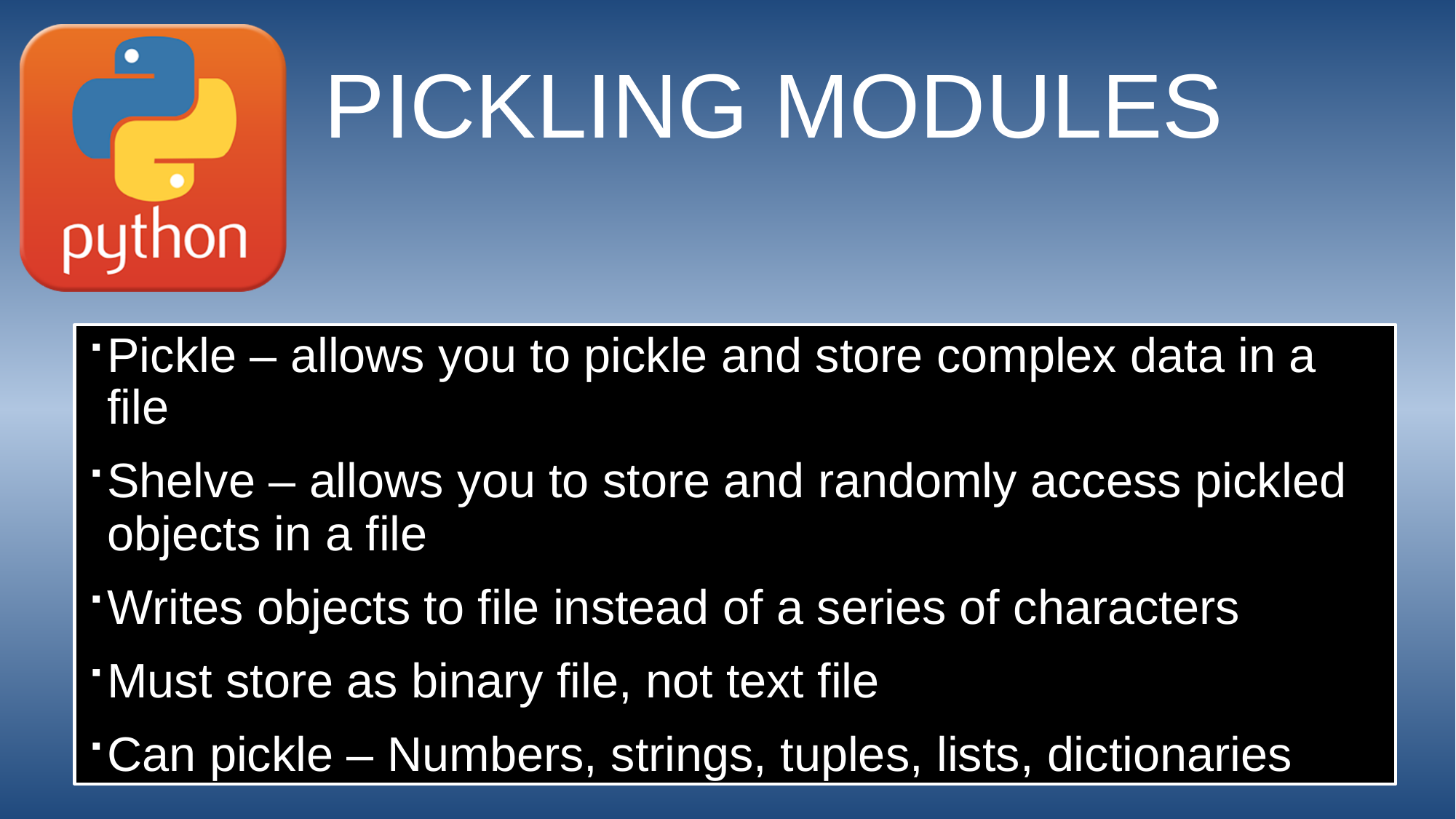

# pickling modules
Pickle – allows you to pickle and store complex data in a file
Shelve – allows you to store and randomly access pickled objects in a file
Writes objects to file instead of a series of characters
Must store as binary file, not text file
Can pickle – Numbers, strings, tuples, lists, dictionaries